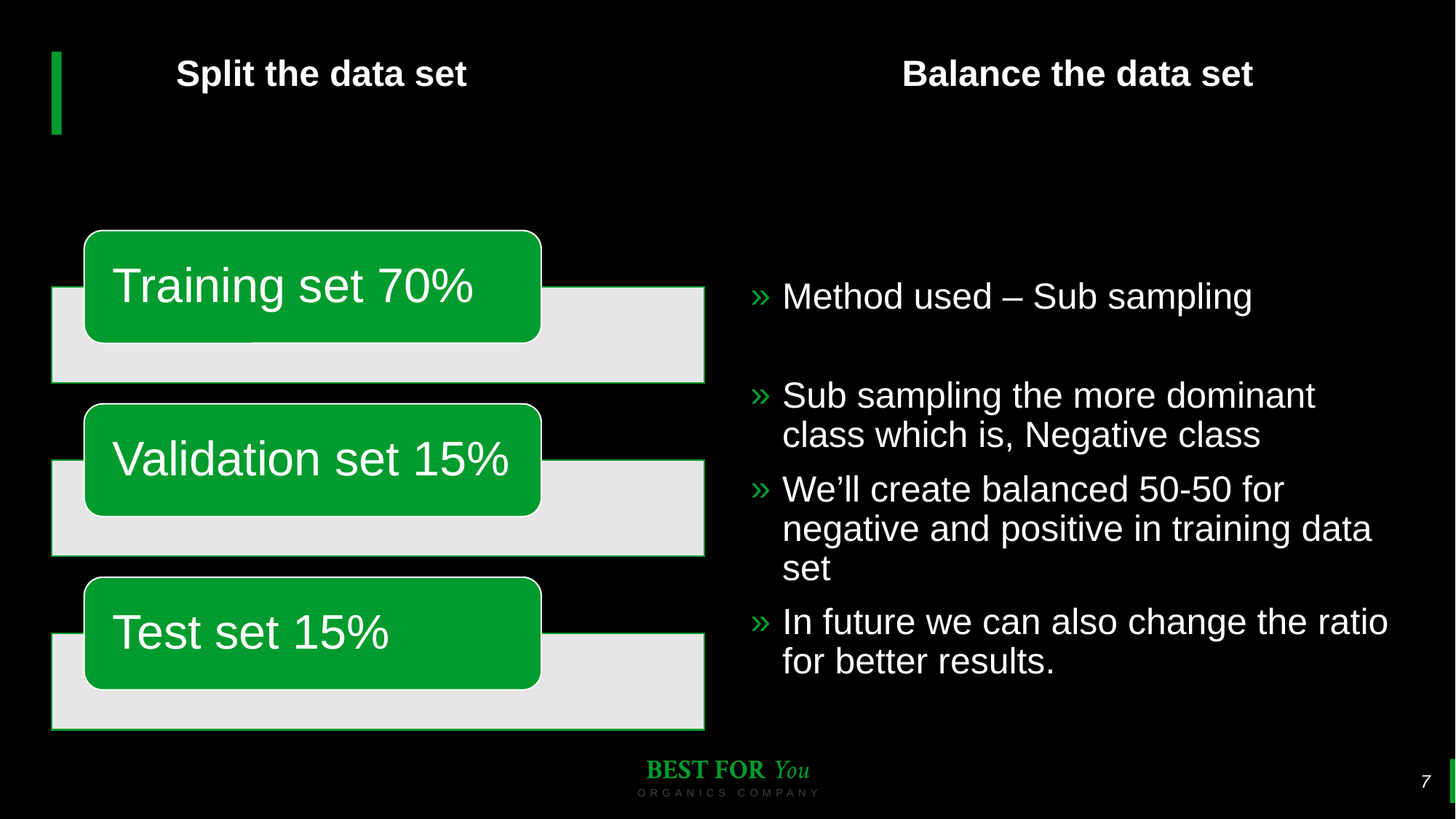

Split the data set
Balance the data set

Method used – Sub sampling

Sub sampling the more dominant class which is, Negative class
We’ll create balanced 50-50 for negative and positive in training data set
In future we can also change the ratio for better results.
Training set 70%
Validation set 15%
Test set 15%
7